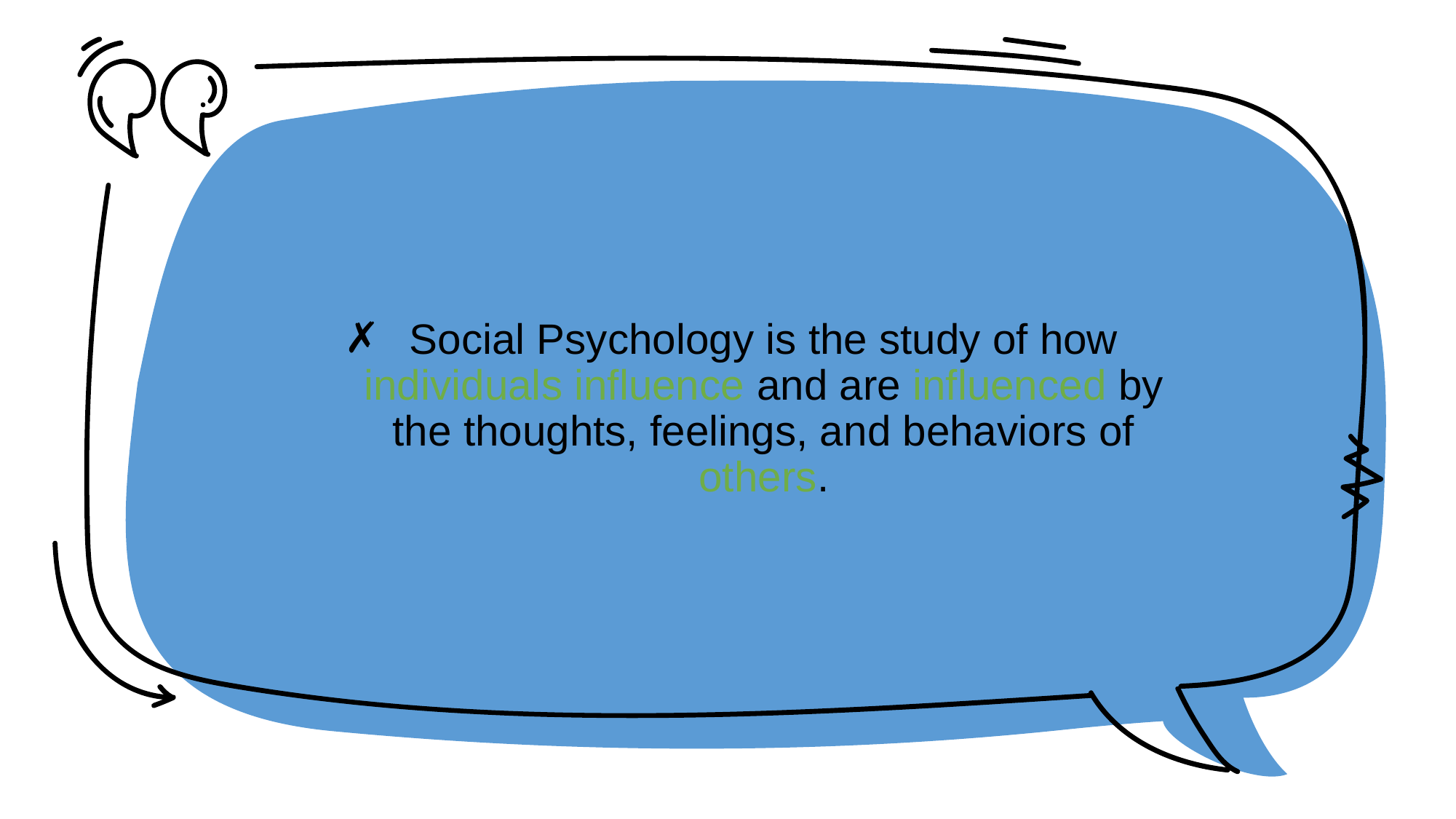

Social Psychology is the study of how individuals influence and are influenced by the thoughts, feelings, and behaviors of others.